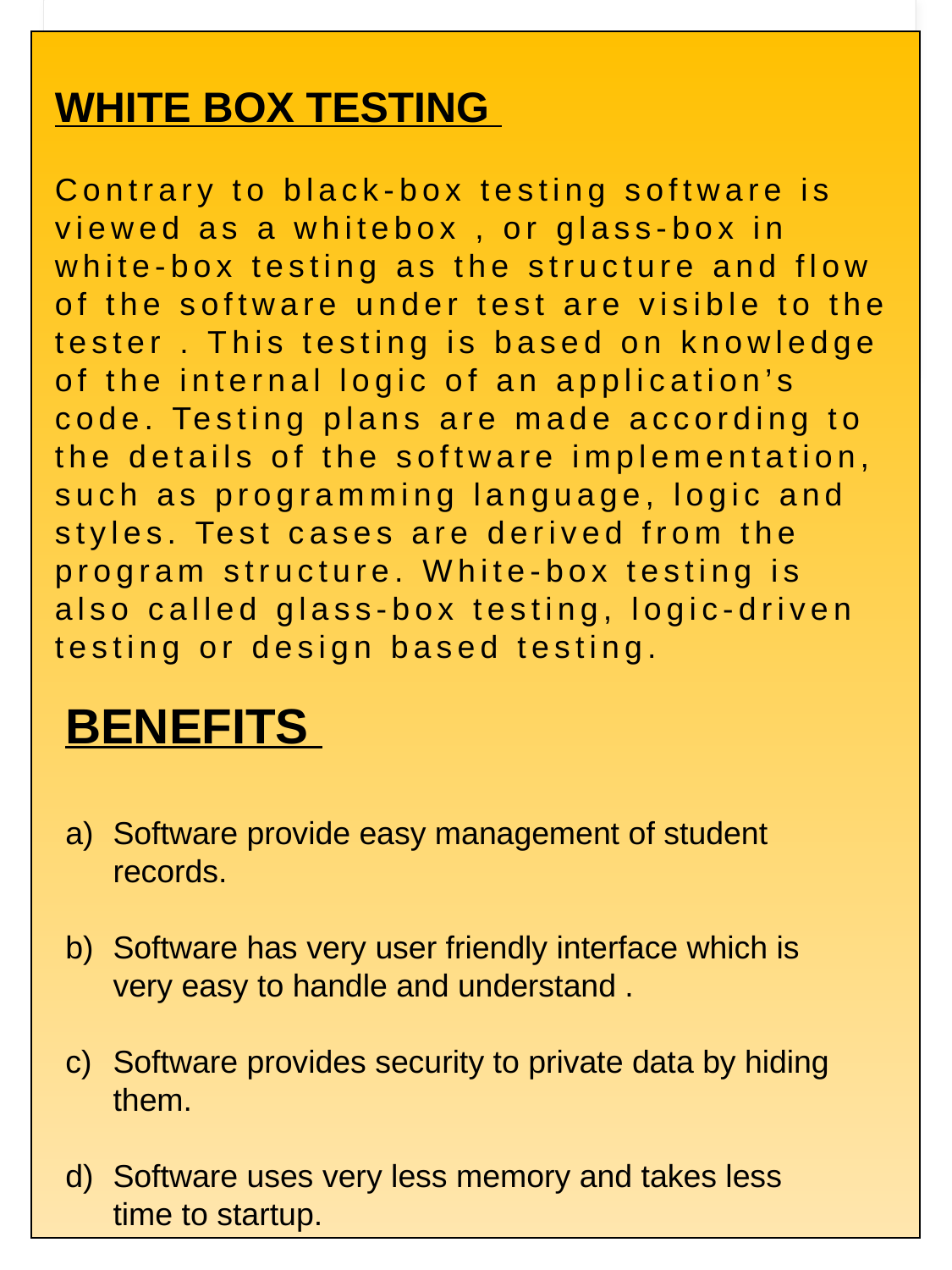

WHITE BOX TESTING

Contrary to black-box testing software is viewed as a whitebox , or glass-box in white-box testing as the structure and flow of the software under test are visible to the tester . This testing is based on knowledge of the internal logic of an application’s code. Testing plans are made according to the details of the software implementation, such as programming language, logic and styles. Test cases are derived from the program structure. White-box testing is also called glass-box testing, logic-driven testing or design based testing.
BENEFITS

Software provide easy management of student records.

Software has very user friendly interface which is very easy to handle and understand .

Software provides security to private data by hiding them.

Software uses very less memory and takes less time to startup.